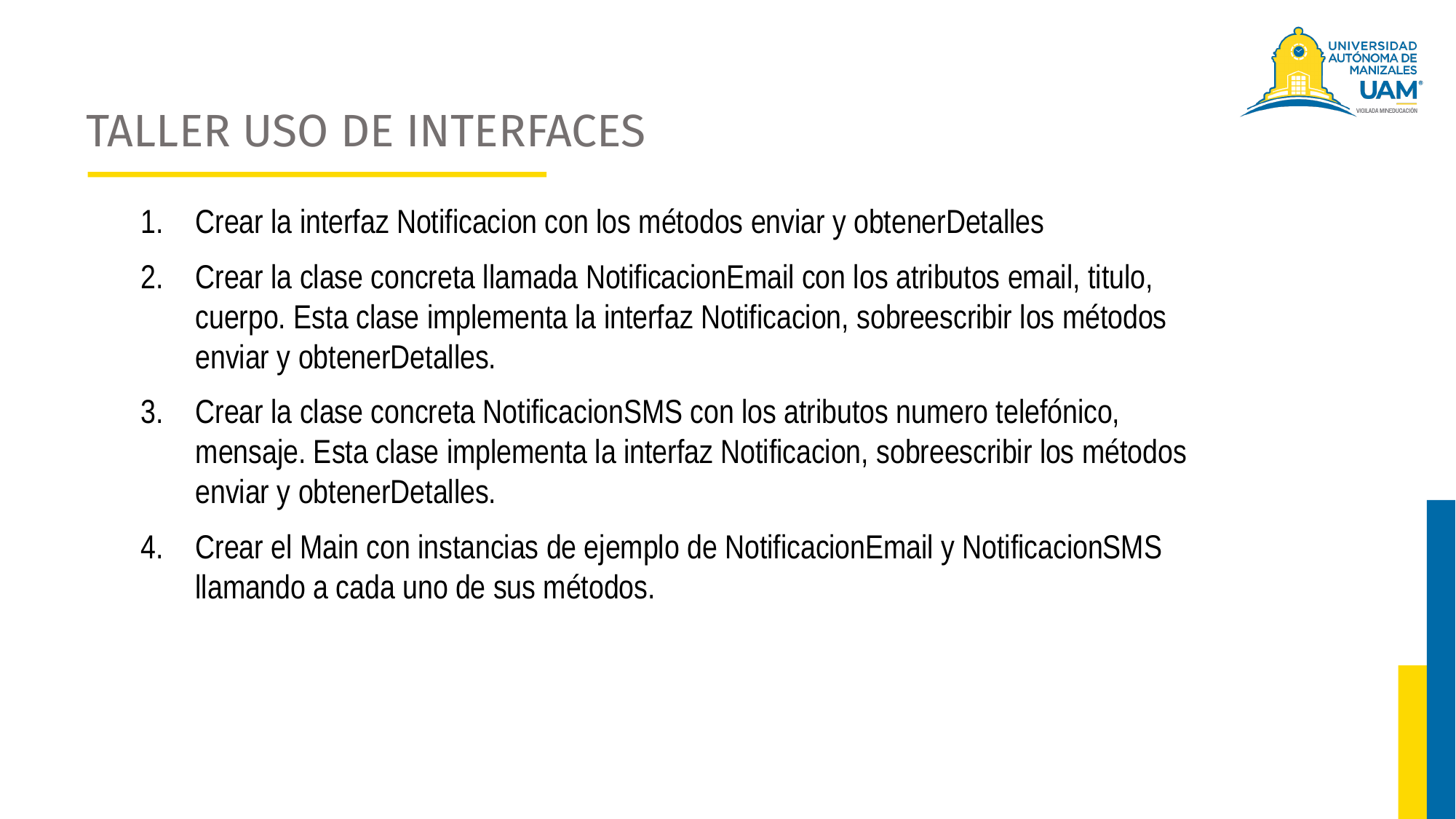

# TALLER USO DE INTERFACES

Crear la interfaz Notificacion con los métodos enviar y obtenerDetalles
Crear la clase concreta llamada NotificacionEmail con los atributos email, titulo, cuerpo. Esta clase implementa la interfaz Notificacion, sobreescribir los métodos enviar y obtenerDetalles.
Crear la clase concreta NotificacionSMS con los atributos numero telefónico, mensaje. Esta clase implementa la interfaz Notificacion, sobreescribir los métodos enviar y obtenerDetalles.
Crear el Main con instancias de ejemplo de NotificacionEmail y NotificacionSMS llamando a cada uno de sus métodos.